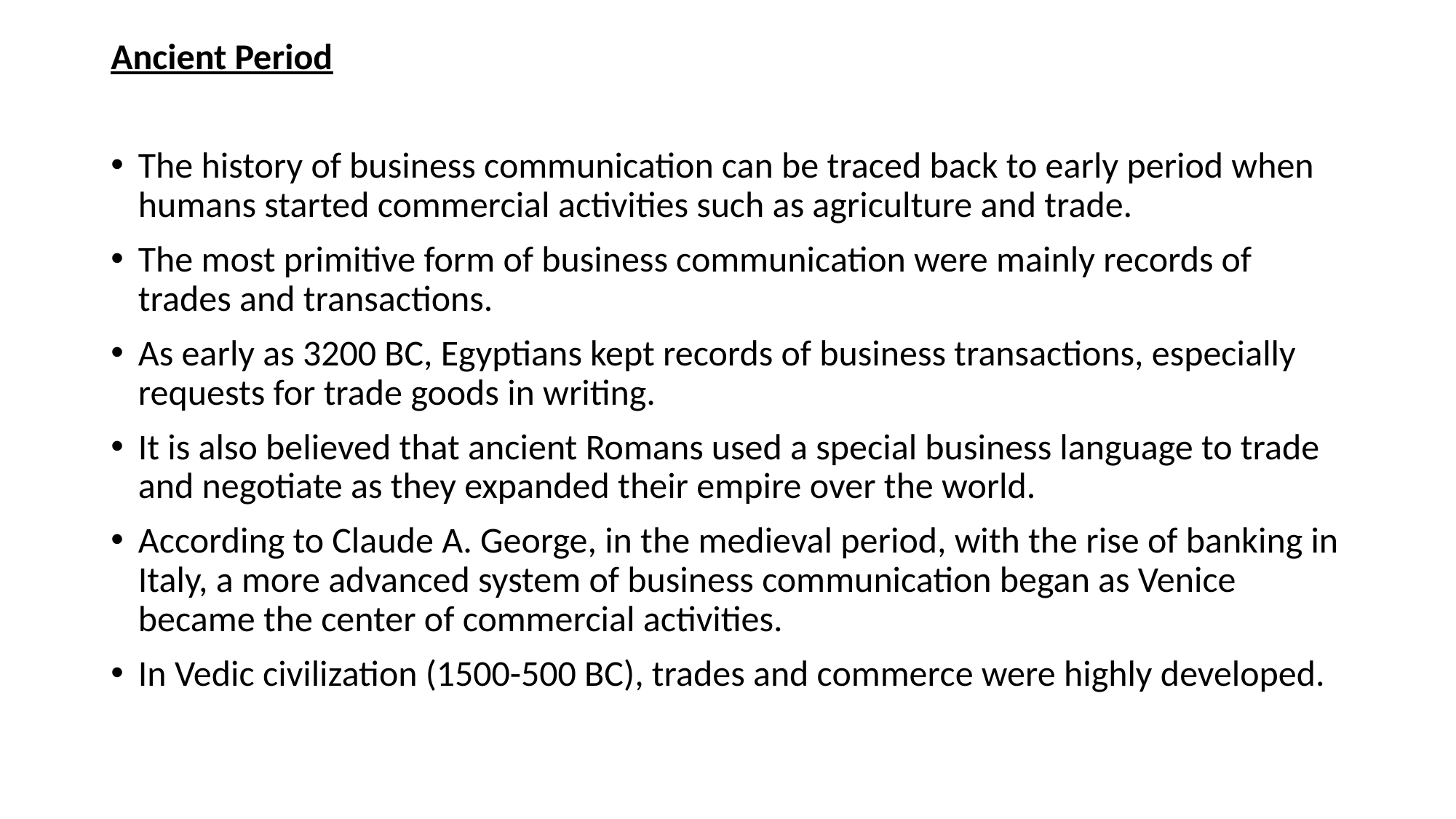

Ancient Period

The history of business communication can be traced back to early period when humans started commercial activities such as agriculture and trade.
The most primitive form of business communication were mainly records of trades and transactions.
As early as 3200 BC, Egyptians kept records of business transactions, especially requests for trade goods in writing.
It is also believed that ancient Romans used a special business language to trade and negotiate as they expanded their empire over the world.
According to Claude A. George, in the medieval period, with the rise of banking in Italy, a more advanced system of business communication began as Venice became the center of commercial activities.
In Vedic civilization (1500-500 BC), trades and commerce were highly developed.